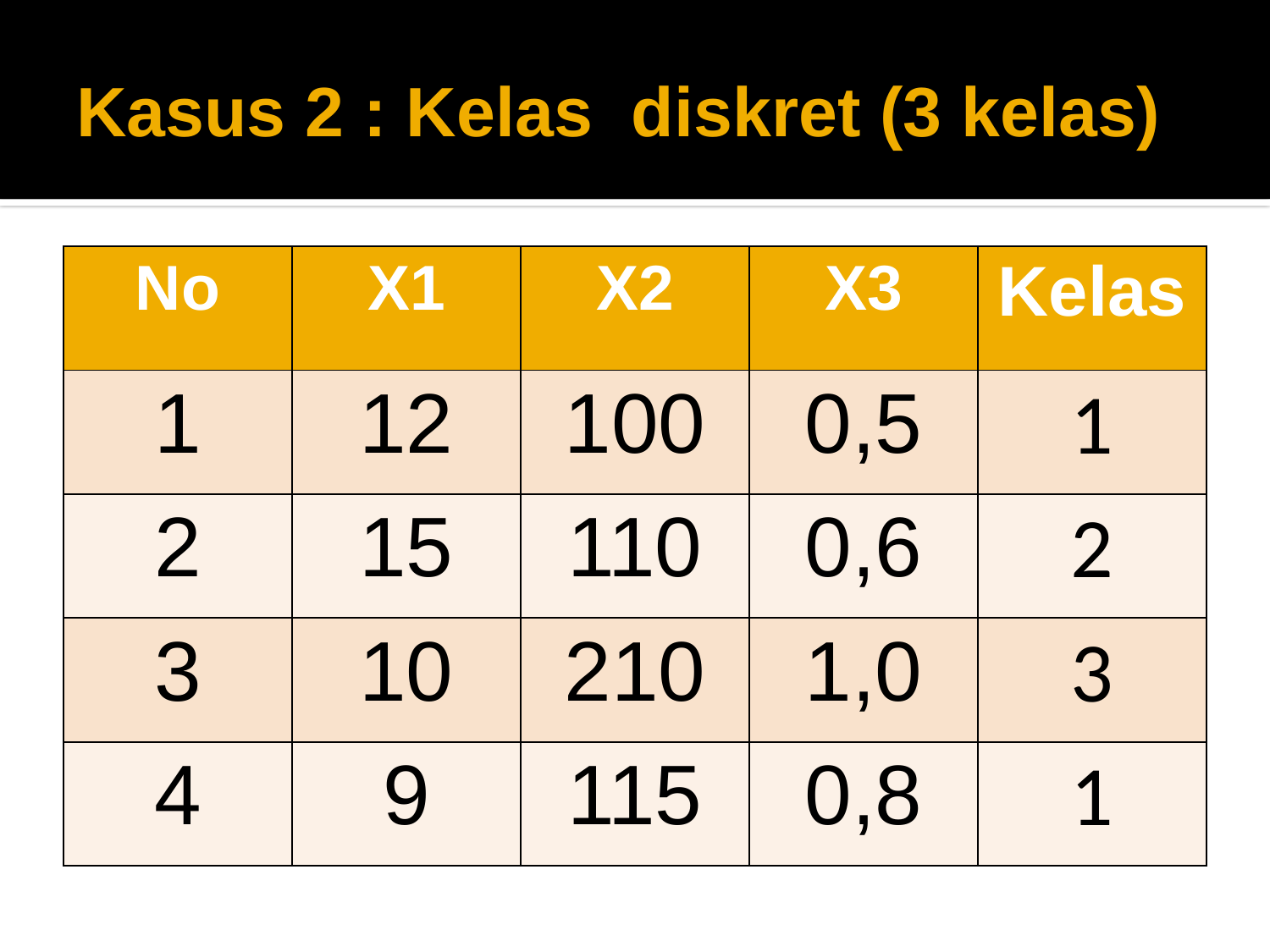

# Kasus 2 : Kelas  diskret (3 kelas)
| No | X1 | X2 | X3 | Kelas |
| --- | --- | --- | --- | --- |
| 1 | 12 | 100 | 0,5 | 1 |
| 2 | 15 | 110 | 0,6 | 2 |
| 3 | 10 | 210 | 1,0 | 3 |
| 4 | 9 | 115 | 0,8 | 1 |